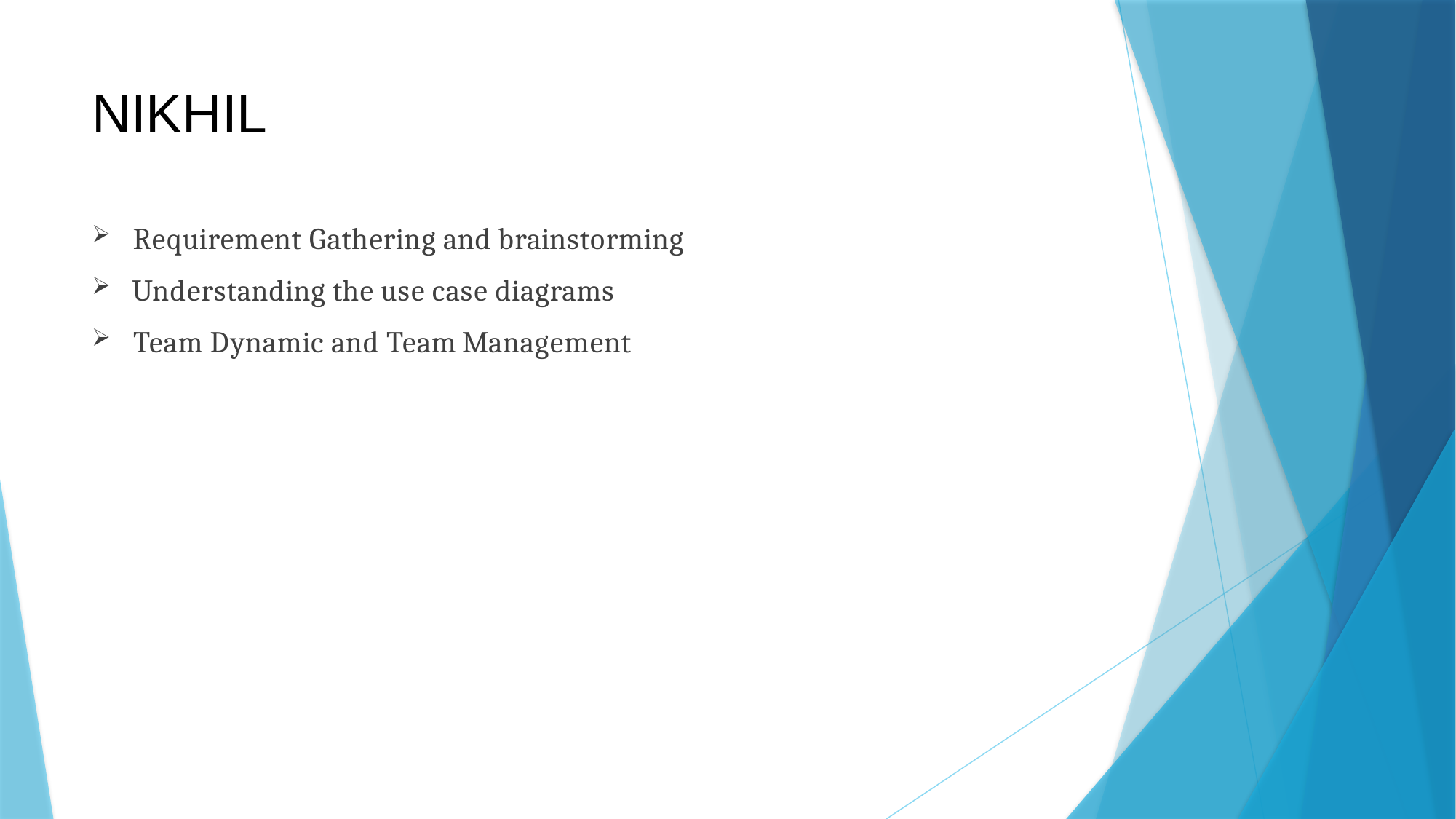

# NIKHIL
Requirement Gathering and brainstorming
Understanding the use case diagrams
Team Dynamic and Team Management